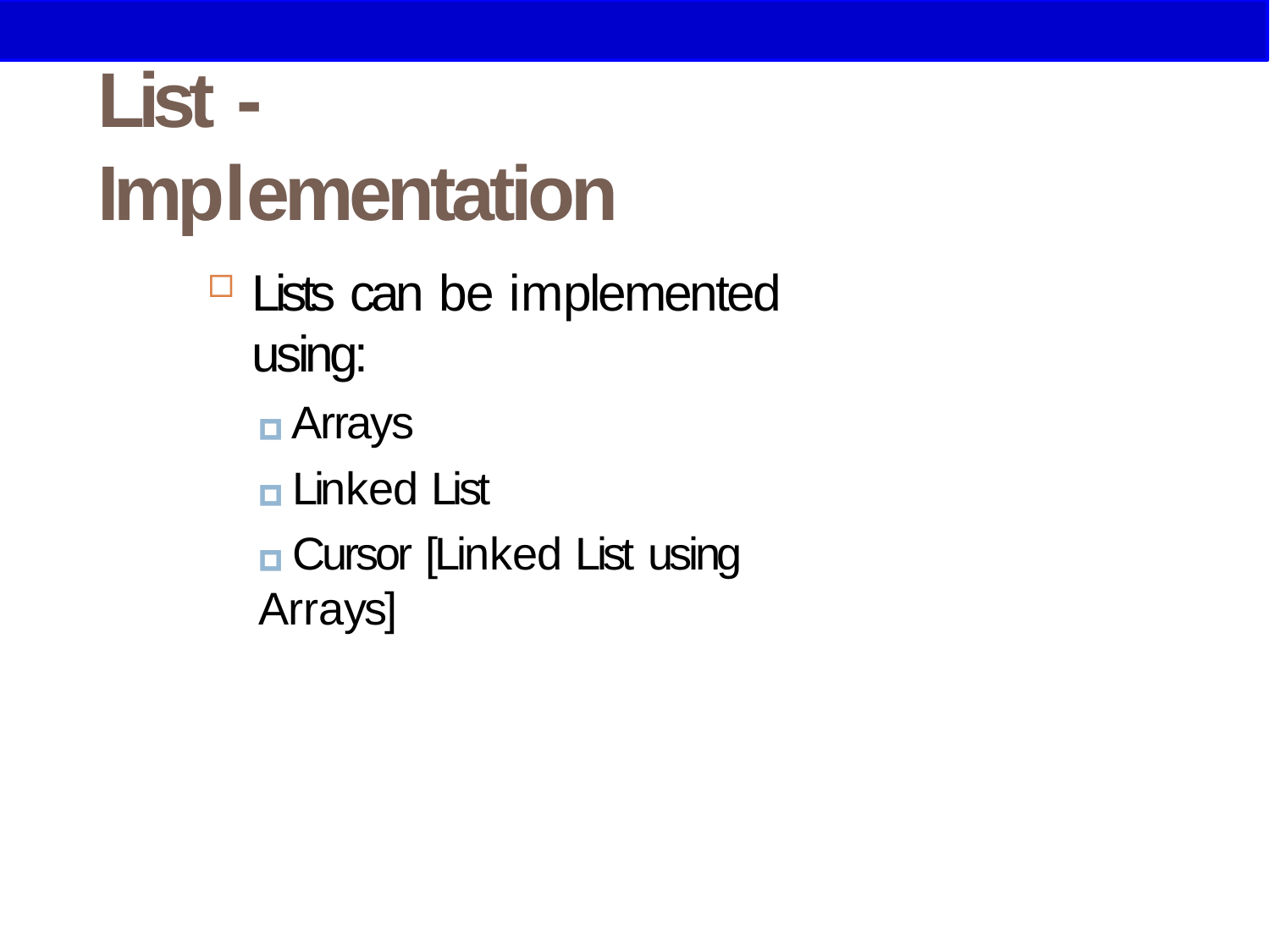

# List - Implementation
22
Lists can be implemented using:
🞑 Arrays
🞑 Linked List
🞑 Cursor [Linked List using Arrays]